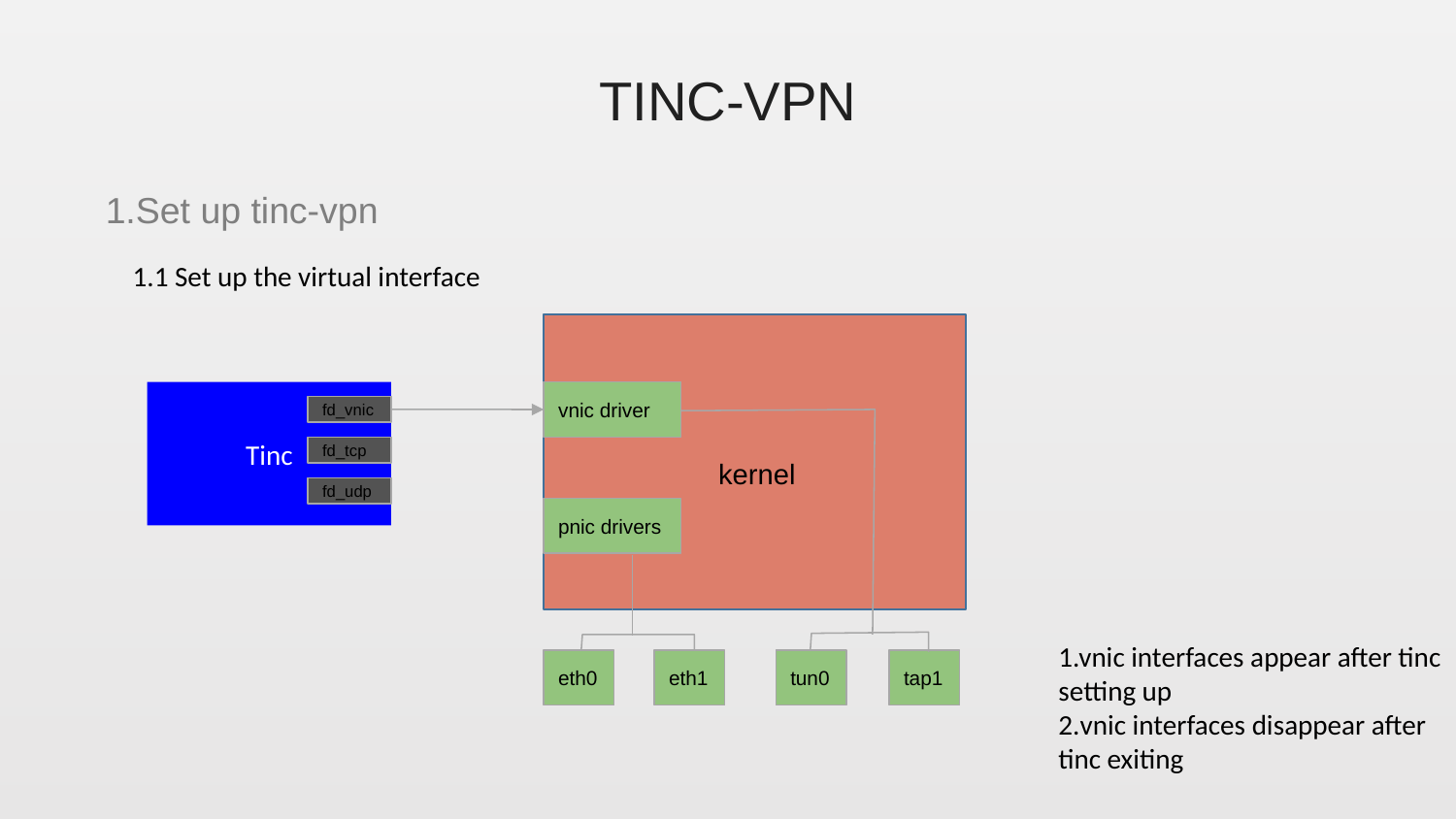

# TINC-VPN
1.Set up tinc-vpn
1.1 Set up the virtual interface

Tinc
vnic driver
fd_vnic

fd_tcp
kernel
fd_udp
pnic drivers

1.vnic interfaces appear after tinc setting up
2.vnic interfaces disappear after tinc exiting

eth0
eth1
tun0
tap1